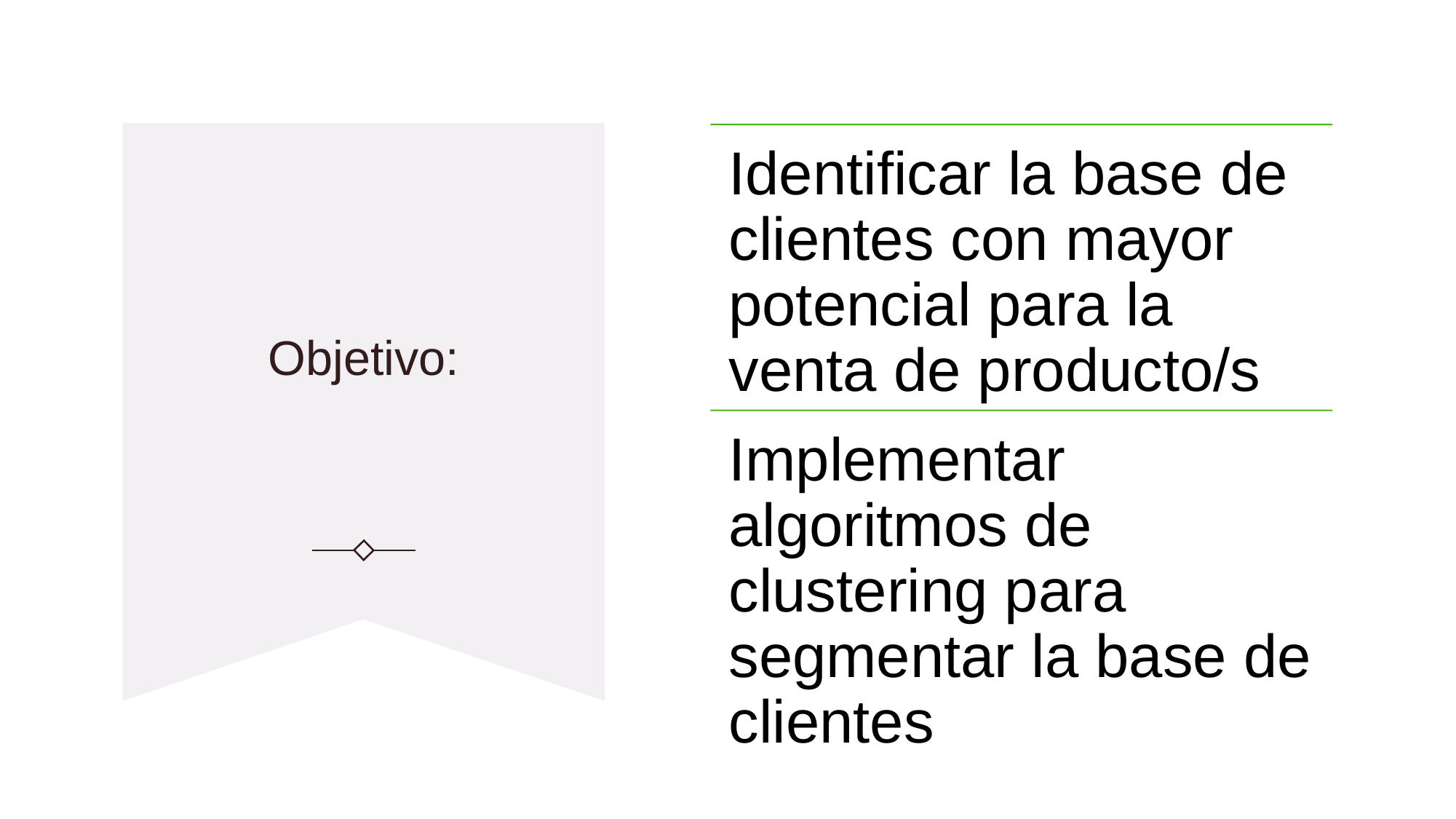

Identificar la base de clientes con mayor potencial para la venta de producto/s
Implementar algoritmos de clustering para segmentar la base de clientes
# Objetivo: